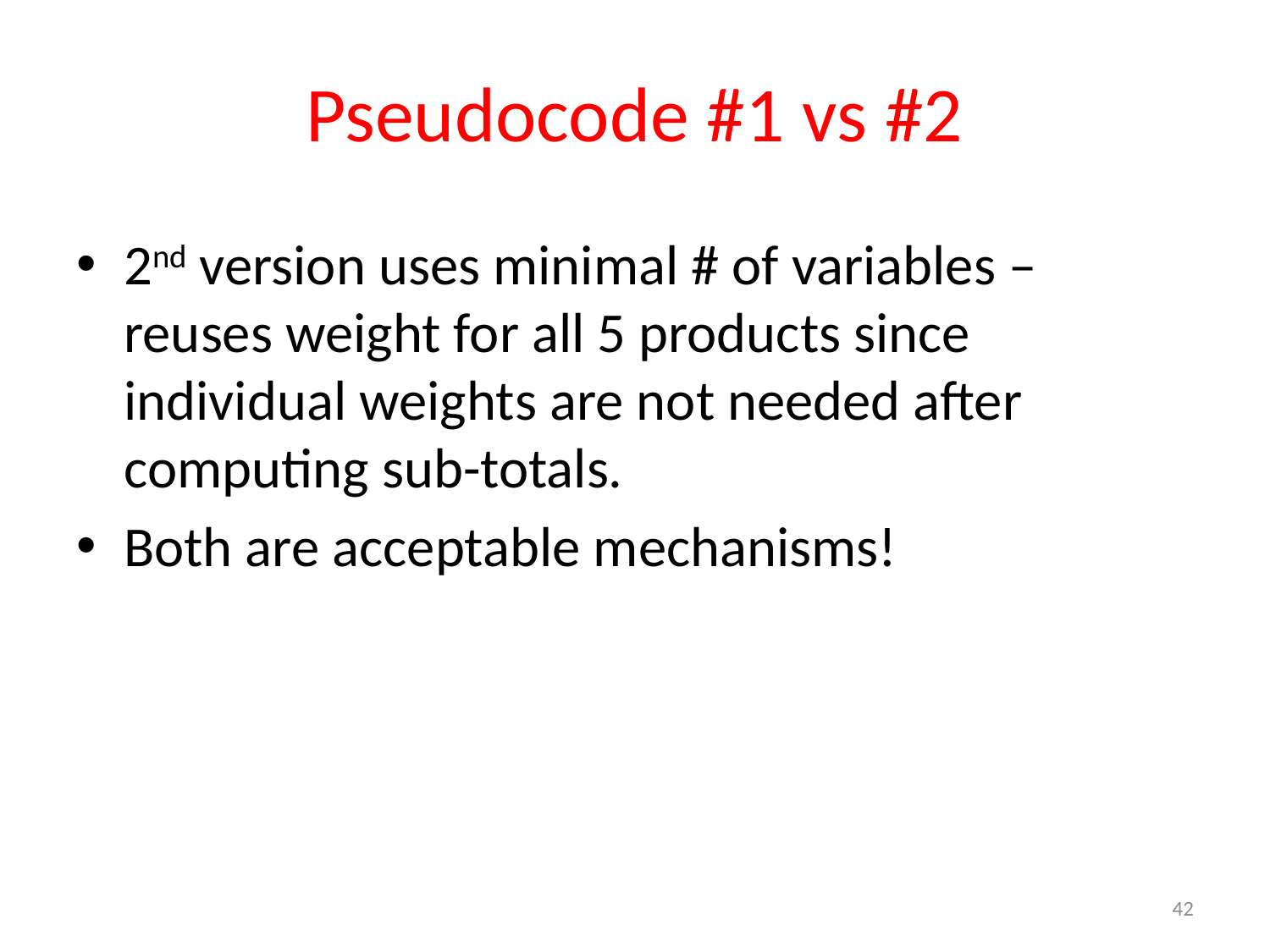

# Pseudocode #1 vs #2
2nd version uses minimal # of variables – reuses weight for all 5 products since individual weights are not needed after computing sub-totals.
Both are acceptable mechanisms!
42